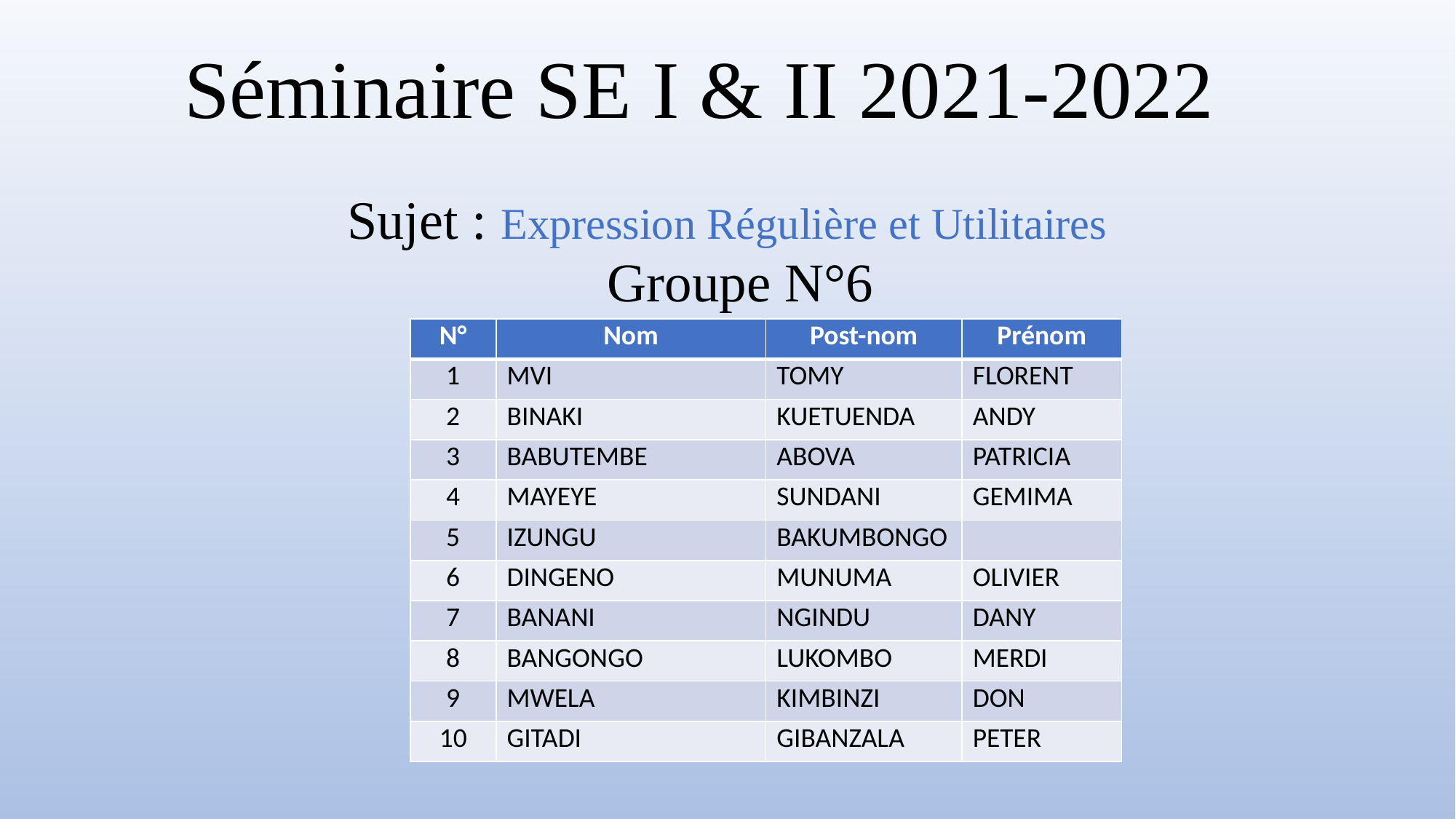

# Séminaire SE I & II 2021-2022
Sujet : Expression Régulière et Utilitaires
Groupe N°6
| N° | Nom | Post-nom | Prénom |
| --- | --- | --- | --- |
| 1 | MVI | TOMY | FLORENT |
| 2 | BINAKI | KUETUENDA | ANDY |
| 3 | BABUTEMBE | ABOVA | PATRICIA |
| 4 | MAYEYE | SUNDANI | GEMIMA |
| 5 | IZUNGU | BAKUMBONGO |  |
| 6 | DINGENO | MUNUMA | OLIVIER |
| 7 | BANANI | NGINDU | DANY |
| 8 | BANGONGO | LUKOMBO | MERDI |
| 9 | MWELA | KIMBINZI | DON |
| 10 | GITADI | GIBANZALA | PETER |